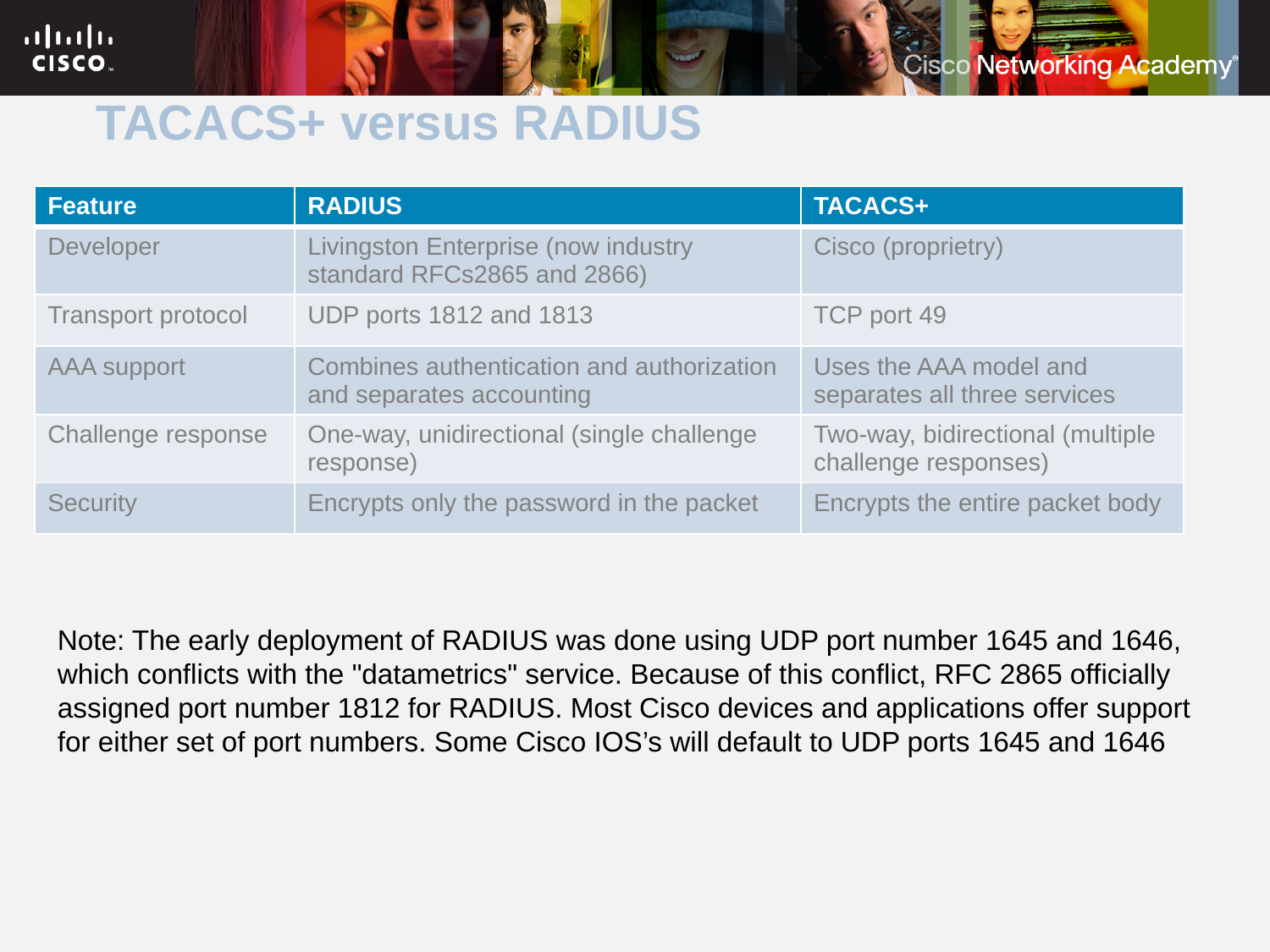

# TACACS+ versus RADIUS
| Feature | RADIUS | TACACS+ |
| --- | --- | --- |
| Developer | Livingston Enterprise (now industry standard RFCs2865 and 2866) | Cisco (proprietry) |
| Transport protocol | UDP ports 1812 and 1813 | TCP port 49 |
| AAA support | Combines authentication and authorization and separates accounting | Uses the AAA model and separates all three services |
| Challenge response | One-way, unidirectional (single challenge response) | Two-way, bidirectional (multiple challenge responses) |
| Security | Encrypts only the password in the packet | Encrypts the entire packet body |
Note: The early deployment of RADIUS was done using UDP port number 1645 and 1646, which conflicts with the "datametrics" service. Because of this conflict, RFC 2865 officially assigned port number 1812 for RADIUS. Most Cisco devices and applications offer support for either set of port numbers. Some Cisco IOS’s will default to UDP ports 1645 and 1646